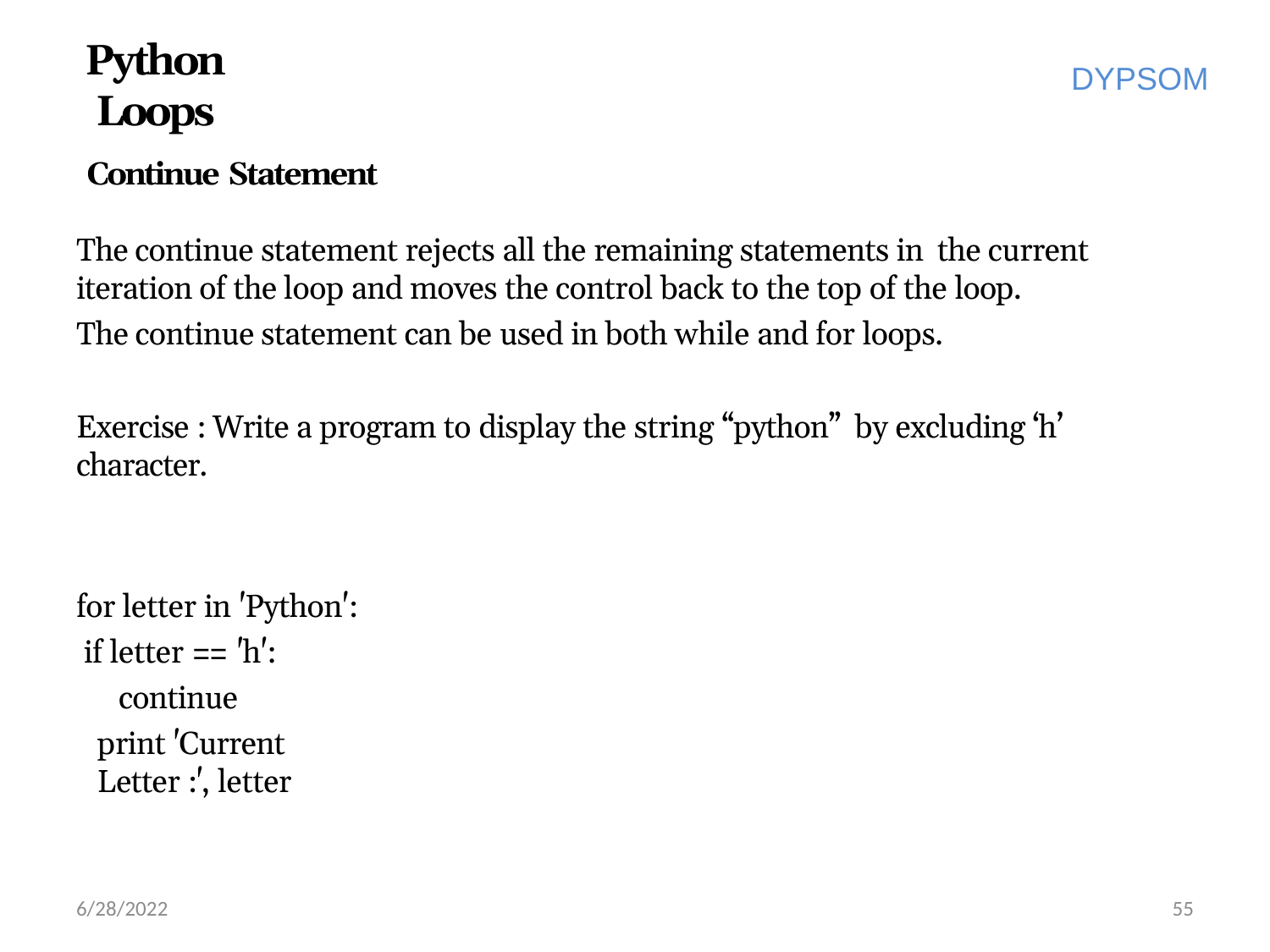

# Python Loops
DYPSOM
Continue Statement

The continue statement rejects all the remaining statements in the current  iteration of the loop and moves the control back to the top of the loop.
The continue statement can be used in both while and for loops.

Exercise : Write a program to display the string “python”  by excluding ‘h’  character.

for letter in 'Python':  if letter == 'h':
continue
print 'Current Letter :', letter
6/28/2022
55